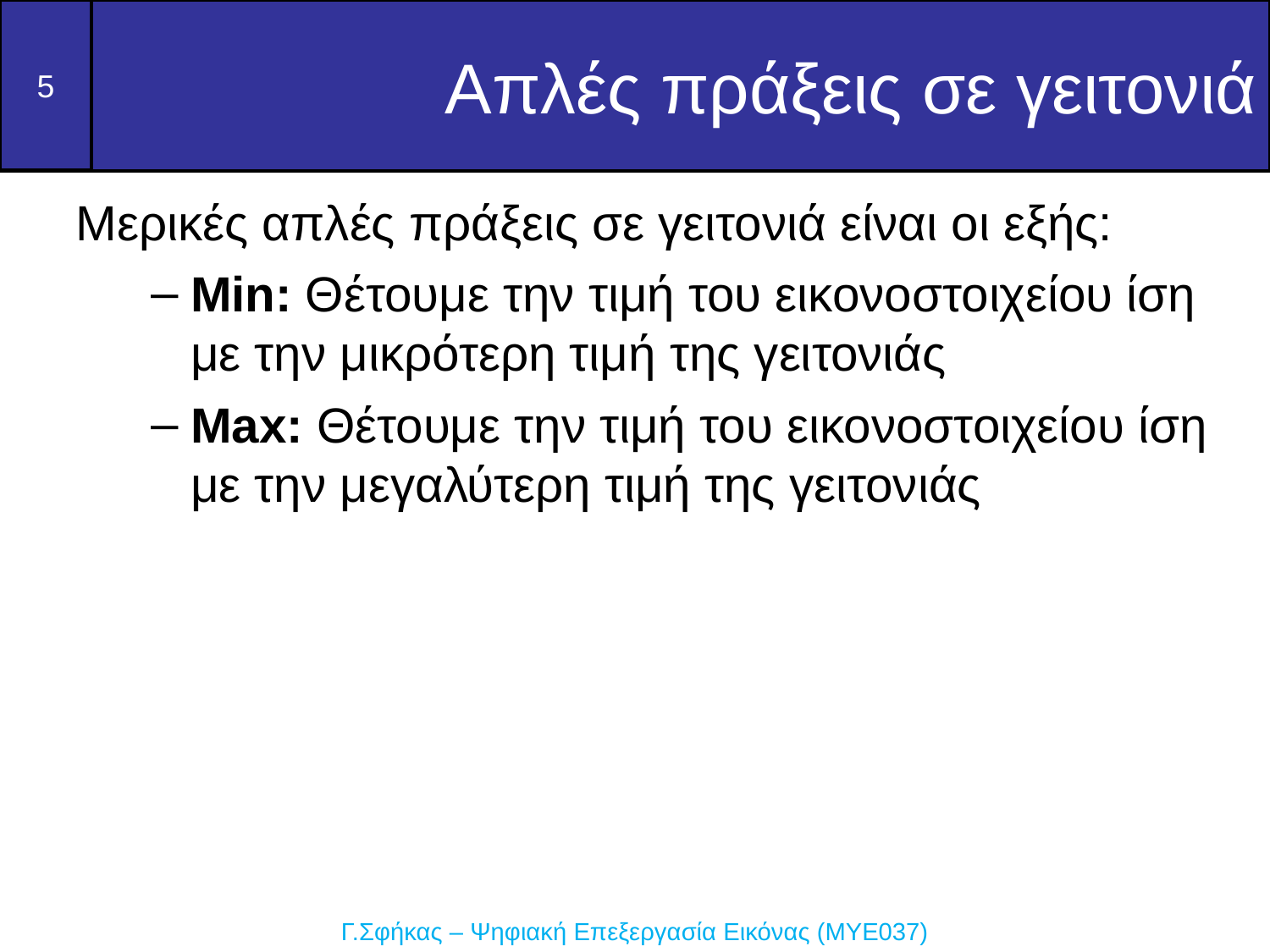

Απλές πράξεις σε γειτονιά
Μερικές απλές πράξεις σε γειτονιά είναι οι εξής:
Min: Θέτουμε την τιμή του εικονοστοιχείου ίση με την μικρότερη τιμή της γειτονιάς
Max: Θέτουμε την τιμή του εικονοστοιχείου ίση με την μεγαλύτερη τιμή της γειτονιάς